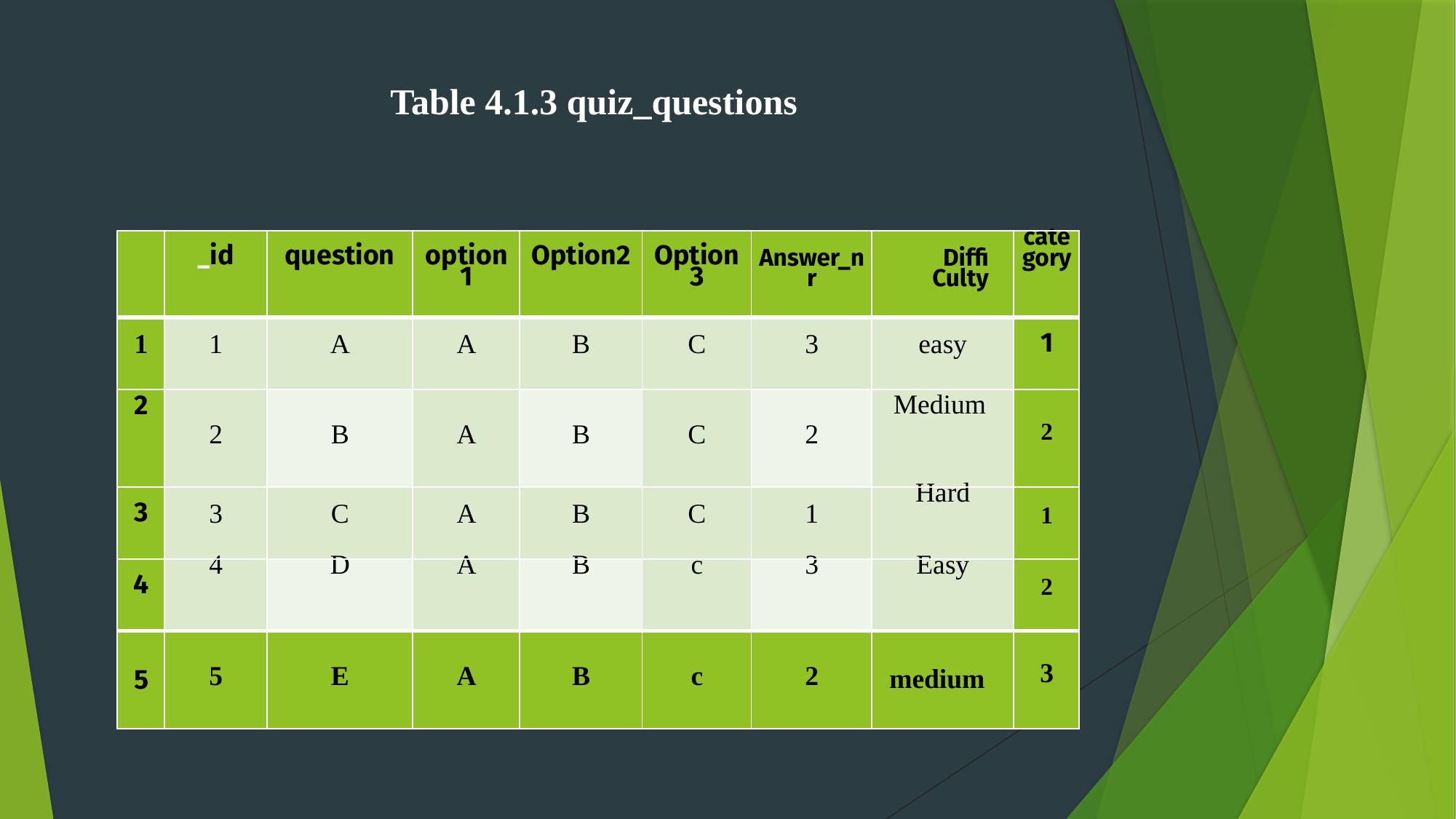

# Table 4.1.3 quiz_questions
|  | \_id | question | option1 | Option2 | Option3 | Answer\_nr | Diffi Culty | category |
| --- | --- | --- | --- | --- | --- | --- | --- | --- |
| 1 | 1 | A | A | B | C | 3 | easy | 1 |
| 2 | 2 | B | A | B | C | 2 | Medium | 2 |
| 3 | 3 | C | A | B | C | 1 | Hard | 1 |
| 4 | 4 | D | A | B | c | 3 | Easy | 2 |
| 5 | 5 | E | A | B | c | 2 | medium | 3 |